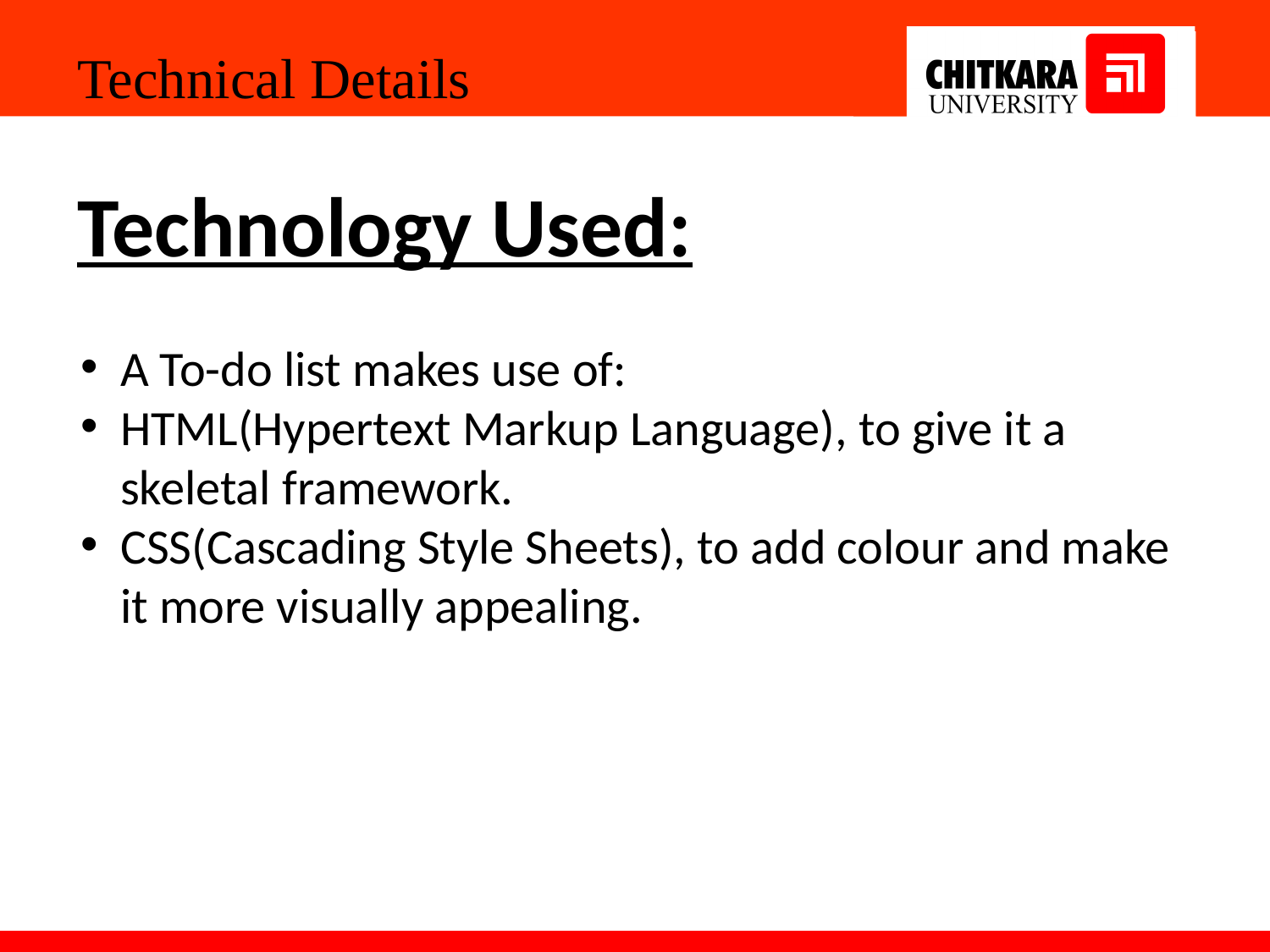

Technical Details
Technology Used:
A To-do list makes use of:
HTML(Hypertext Markup Language), to give it a skeletal framework.
CSS(Cascading Style Sheets), to add colour and make it more visually appealing.